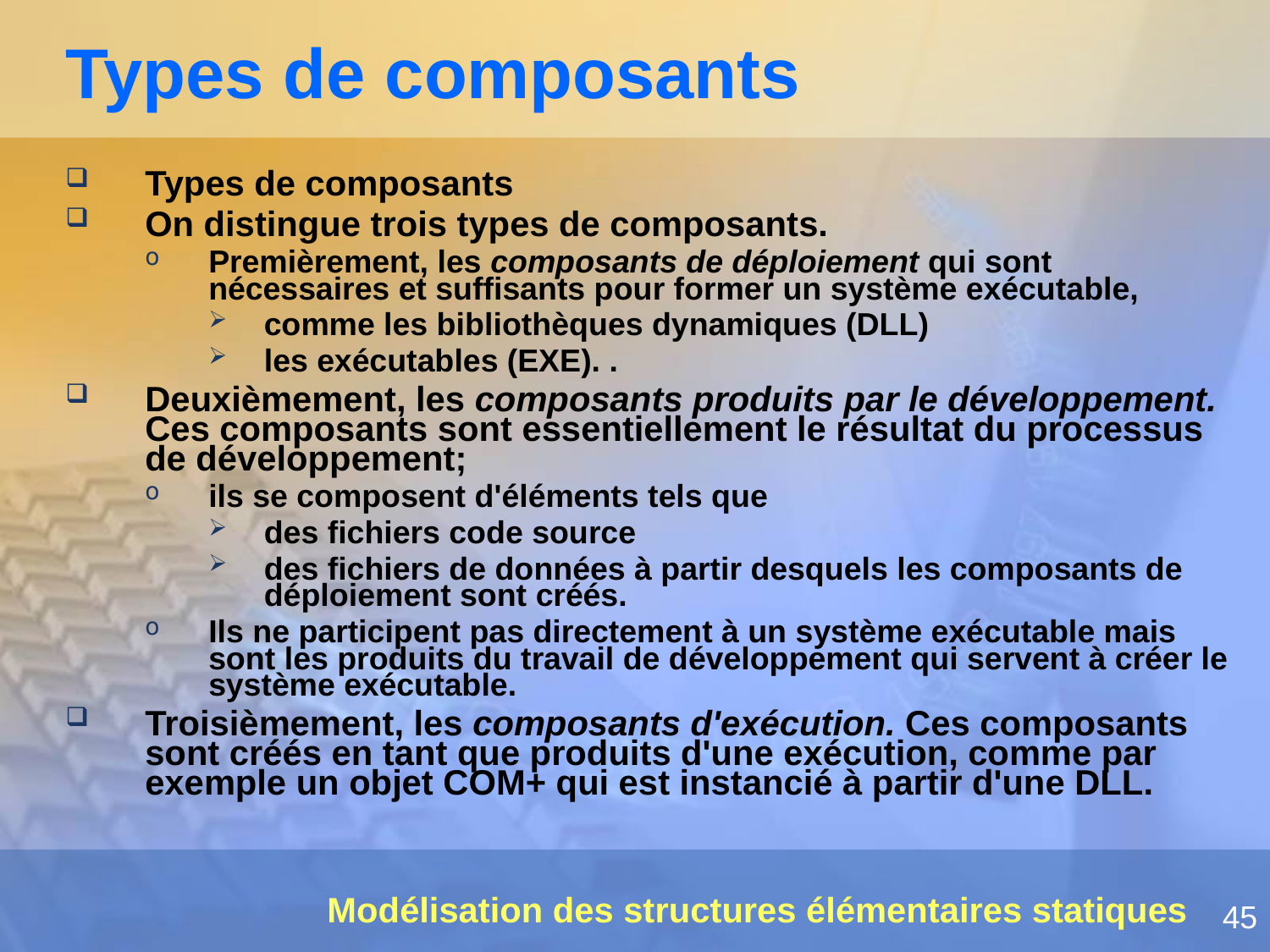

# Types de composants
Types de composants
On distingue trois types de composants.
Premièrement, les composants de déploiement qui sont nécessaires et suffisants pour former un système exécutable,
comme les bibliothèques dynamiques (DLL)
les exécutables (EXE). .
Deuxièmement, les composants produits par le développement. Ces composants sont essentiellement le résultat du processus de développement;
ils se composent d'éléments tels que
des fichiers code source
des fichiers de données à partir desquels les composants de déploiement sont créés.
Ils ne participent pas directement à un système exécutable mais sont les produits du travail de développement qui servent à créer le système exécutable.
Troisièmement, les composants d'exécution. Ces composants sont créés en tant que produits d'une exécution, comme par exemple un objet COM+ qui est instancié à partir d'une DLL.
Modélisation des structures élémentaires statiques